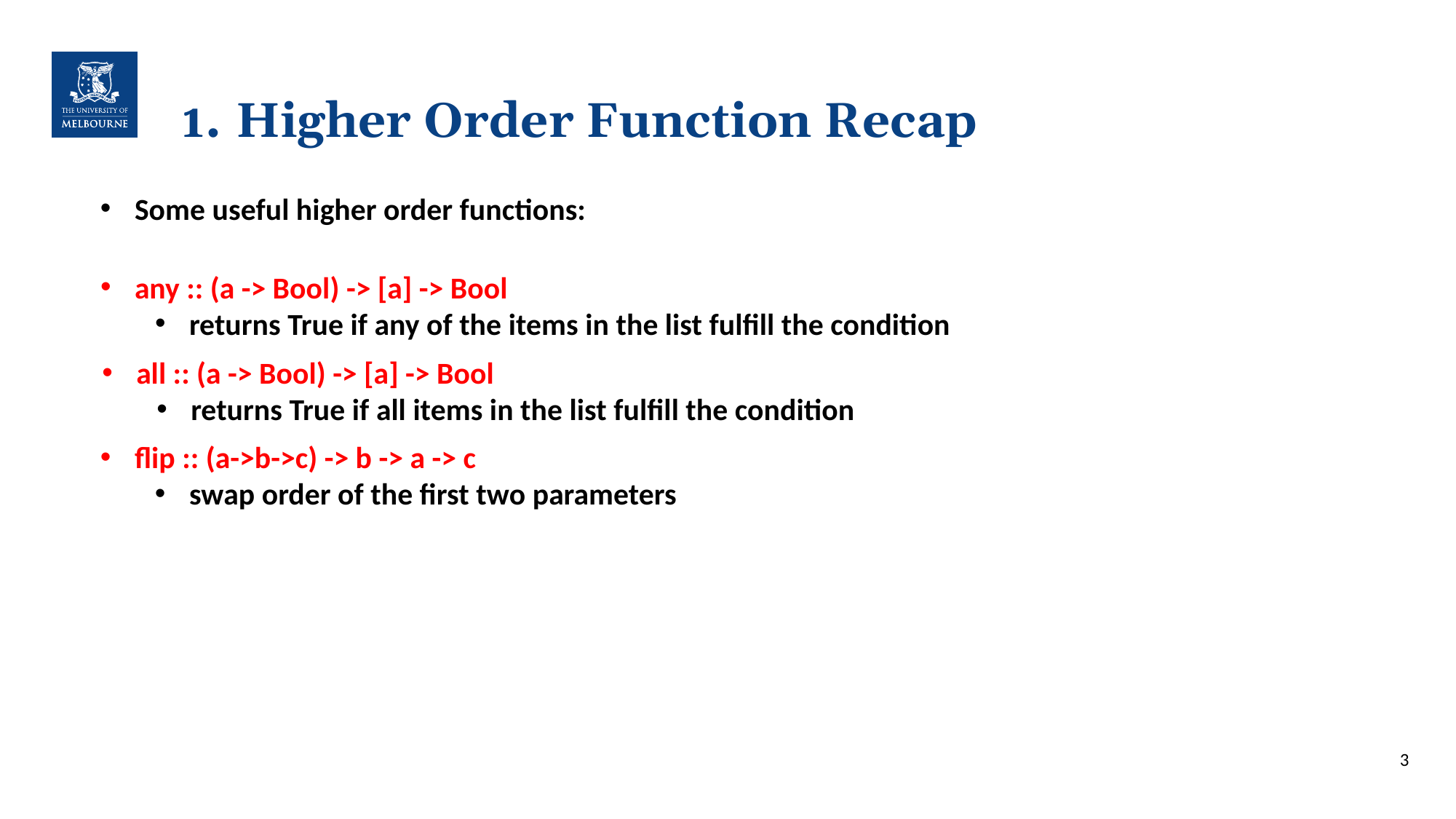

# Higher Order Function Recap
Some useful higher order functions:
any :: (a -> Bool) -> [a] -> Bool
returns True if any of the items in the list fulfill the condition
all :: (a -> Bool) -> [a] -> Bool
returns True if all items in the list fulfill the condition
flip :: (a->b->c) -> b -> a -> c
swap order of the first two parameters
3